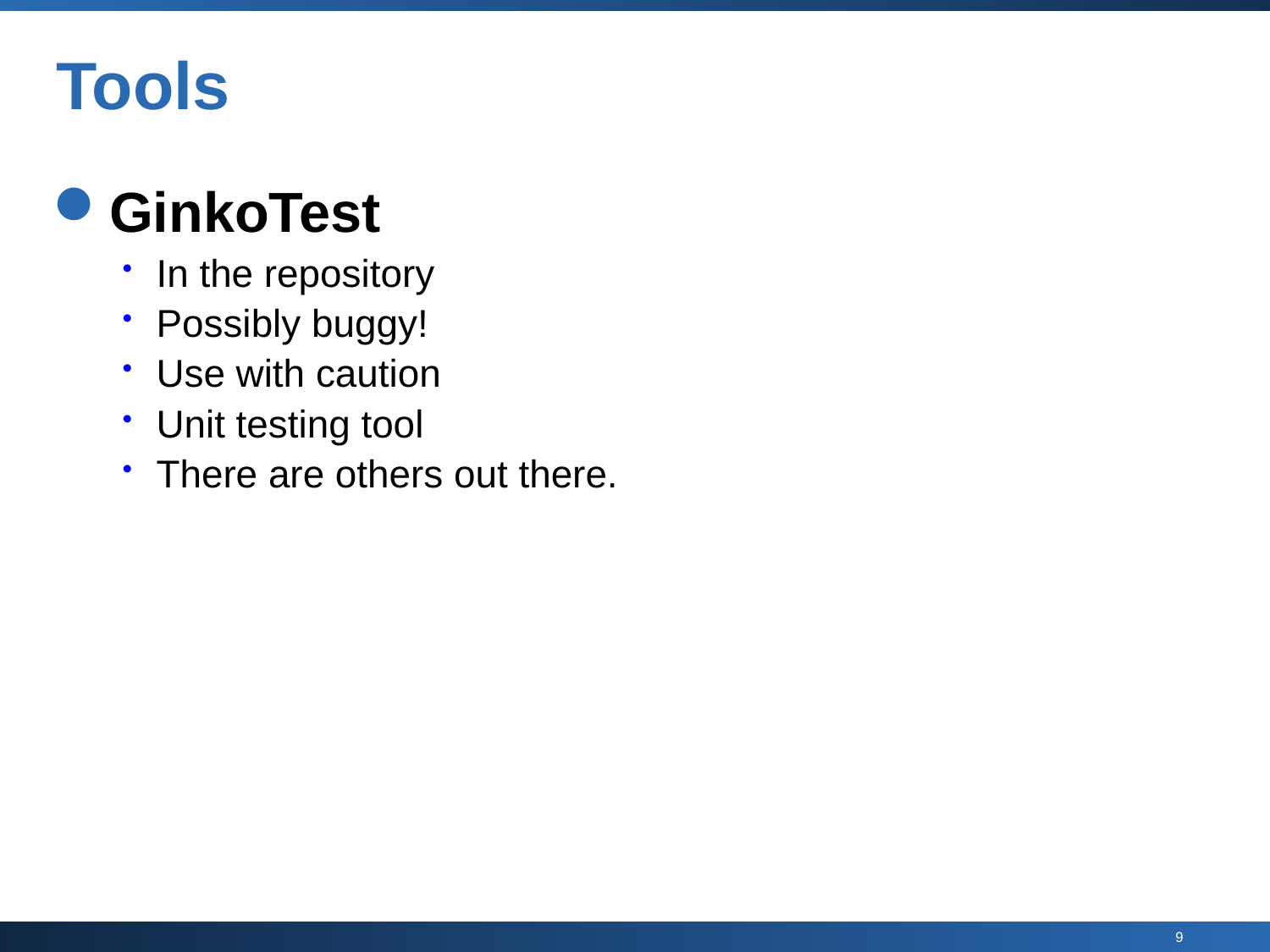

# Tools
GinkoTest
In the repository
Possibly buggy!
Use with caution
Unit testing tool
There are others out there.